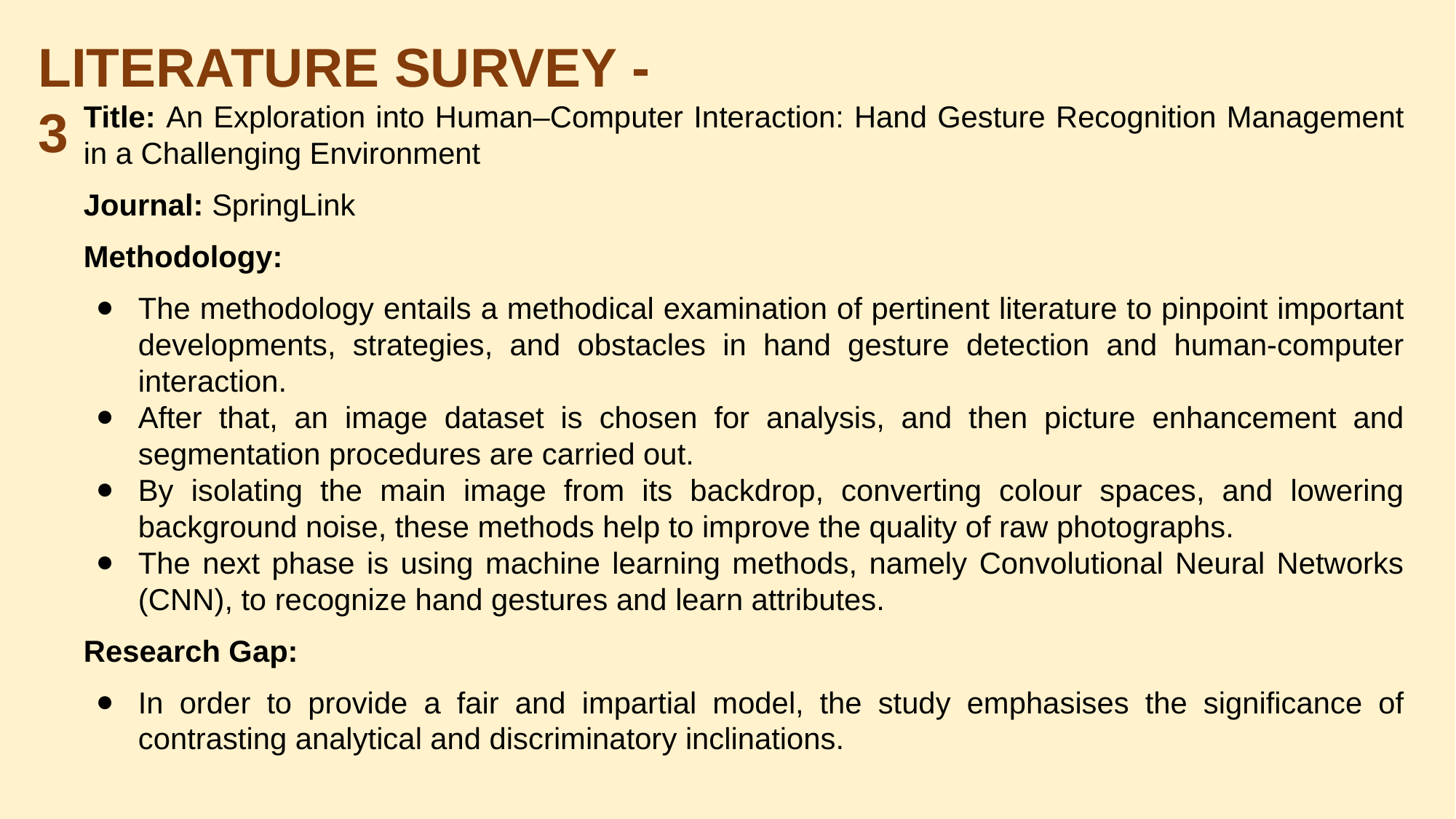

# LITERATURE SURVEY - 3
Title: An Exploration into Human–Computer Interaction: Hand Gesture Recognition Management in a Challenging Environment
Journal: SpringLink
Methodology:
The methodology entails a methodical examination of pertinent literature to pinpoint important developments, strategies, and obstacles in hand gesture detection and human-computer interaction.
After that, an image dataset is chosen for analysis, and then picture enhancement and segmentation procedures are carried out.
By isolating the main image from its backdrop, converting colour spaces, and lowering background noise, these methods help to improve the quality of raw photographs.
The next phase is using machine learning methods, namely Convolutional Neural Networks (CNN), to recognize hand gestures and learn attributes.
Research Gap:
In order to provide a fair and impartial model, the study emphasises the significance of contrasting analytical and discriminatory inclinations.